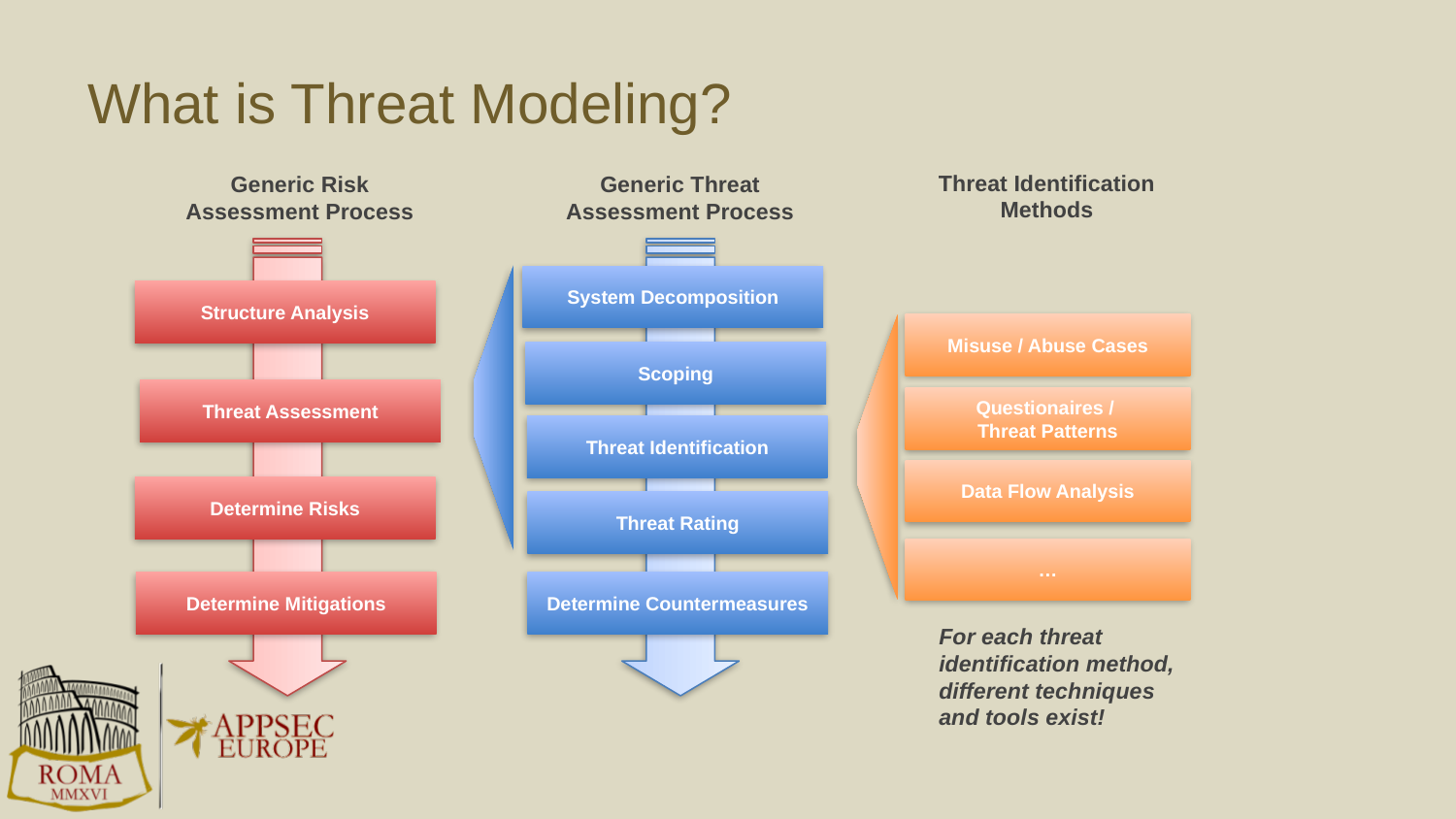

# What is Threat Modeling?
Threat Identification
Methods
Generic Risk
Assessment Process
Generic Threat
Assessment Process
System Decomposition
Structure Analysis
Misuse / Abuse Cases
Scoping
Threat Assessment
Questionaires /
Threat Patterns

Threat Identification

Data Flow Analysis
Determine Risks
Threat Rating
…
Determine Mitigations
Determine Countermeasures
For each threat identification method, different techniques and tools exist!